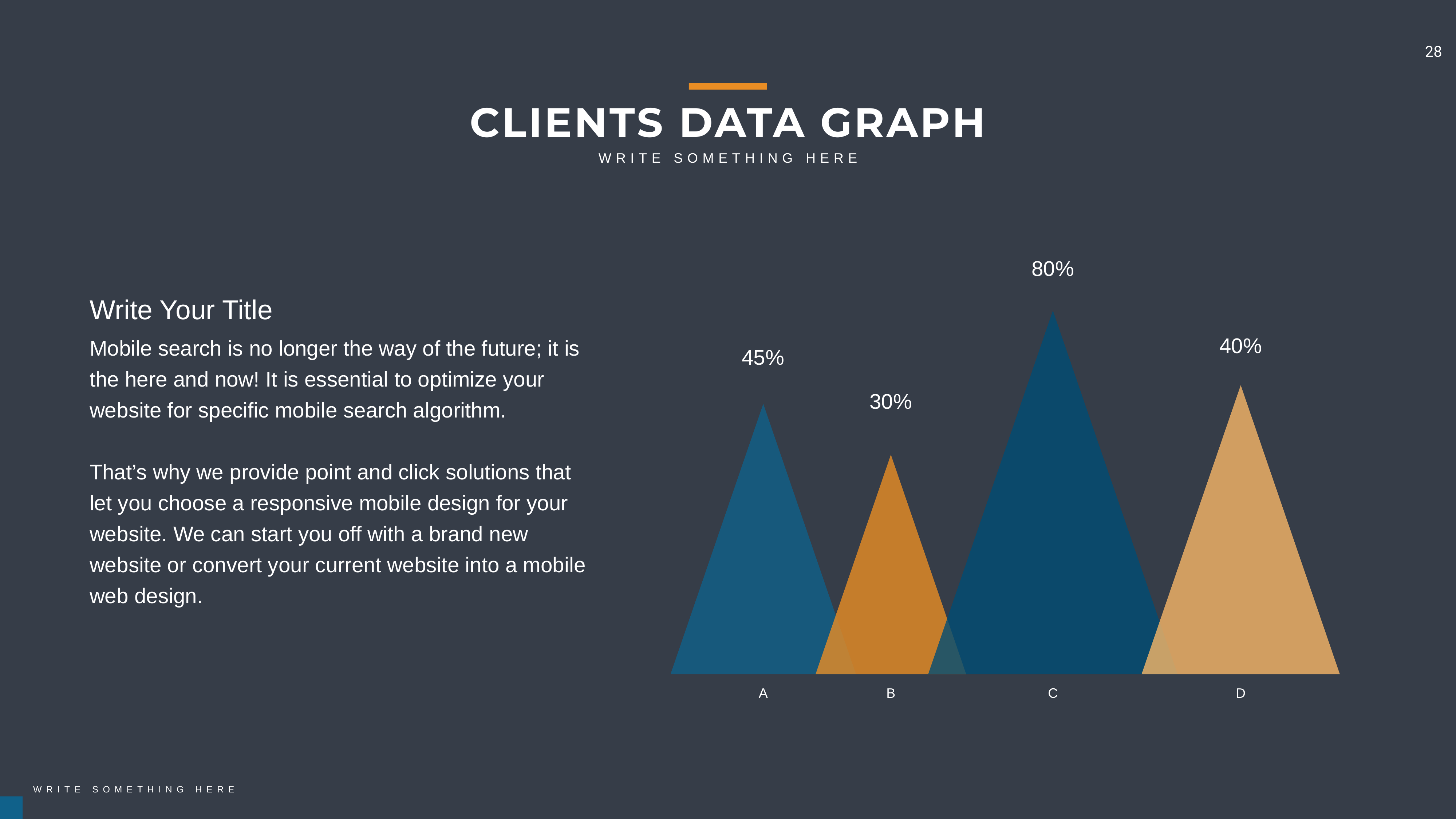

CLIENTS DATA GRAPH
WRITE SOMETHING HERE
80%

A
B
C
D
40%
45%
30%
Write Your Title
Mobile search is no longer the way of the future; it is the here and now! It is essential to optimize your website for specific mobile search algorithm.

That’s why we provide point and click solutions that let you choose a responsive mobile design for your website. We can start you off with a brand new website or convert your current website into a mobile web design.
WRITE SOMETHING HERE